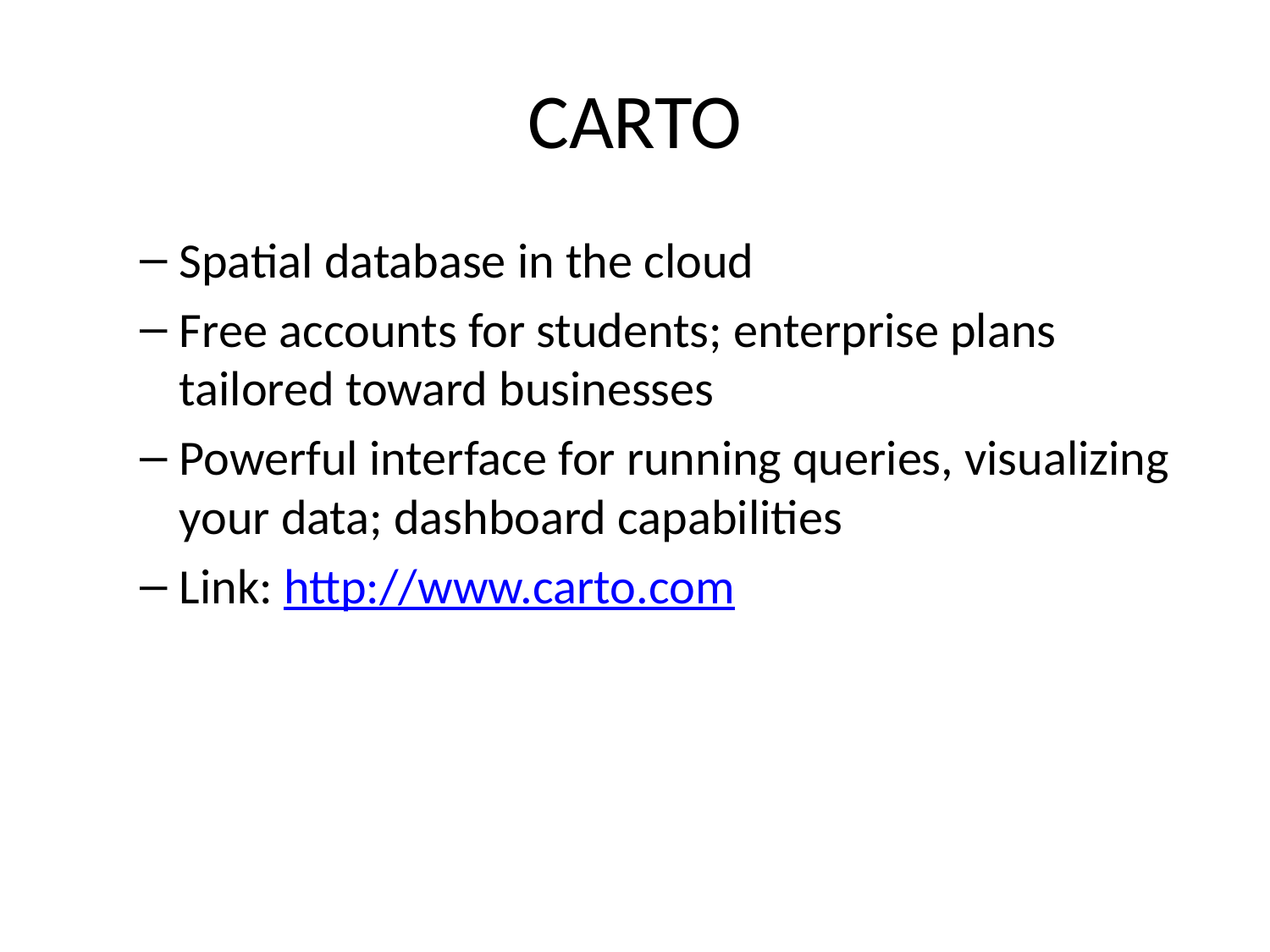

# CARTO
Spatial database in the cloud
Free accounts for students; enterprise plans tailored toward businesses
Powerful interface for running queries, visualizing your data; dashboard capabilities
Link: http://www.carto.com